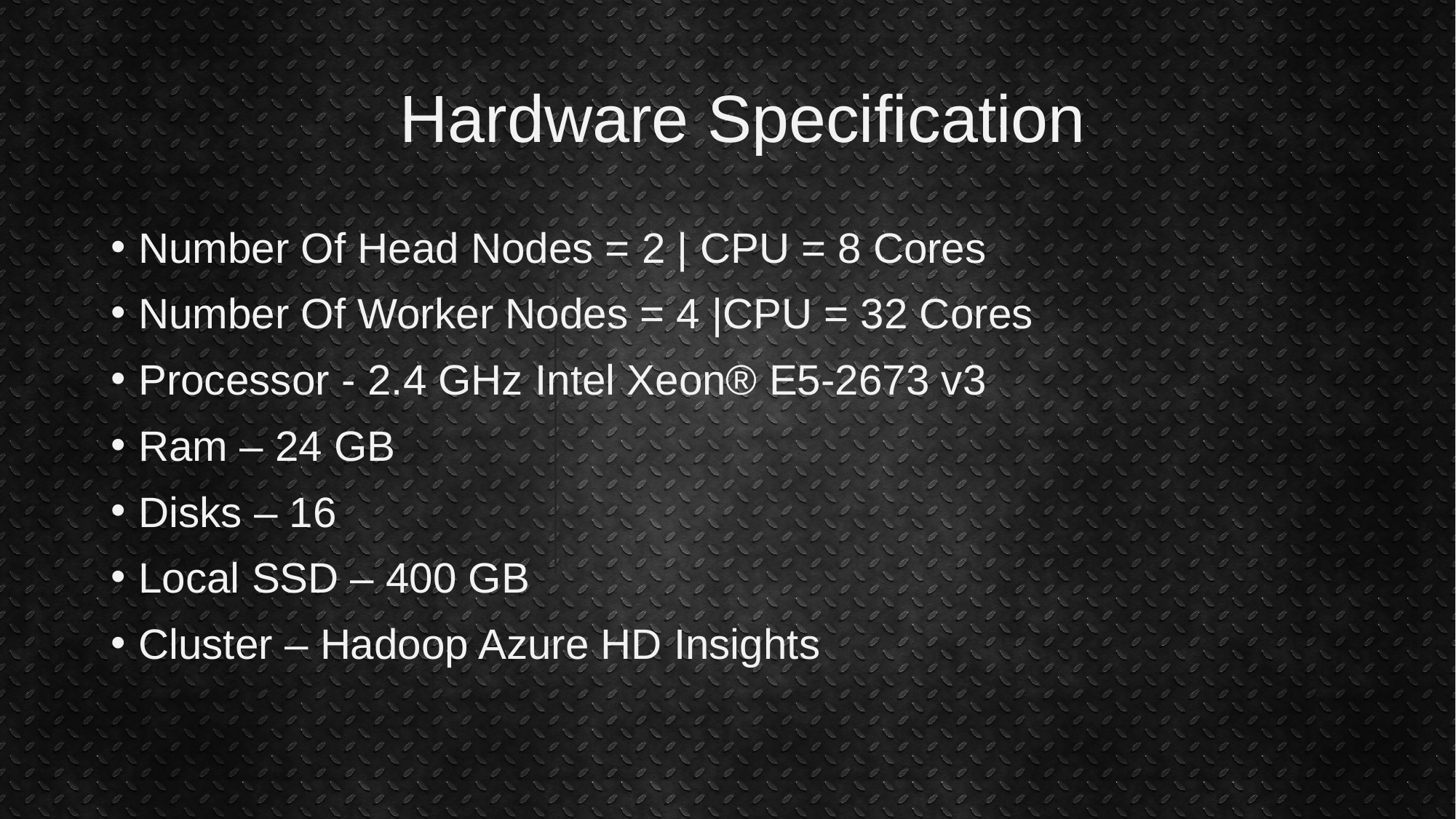

# Hardware Specification
Number Of Head Nodes = 2 | CPU = 8 Cores
Number Of Worker Nodes = 4 |CPU = 32 Cores
Processor - 2.4 GHz Intel Xeon® E5-2673 v3
Ram – 24 GB
Disks – 16
Local SSD – 400 GB
Cluster – Hadoop Azure HD Insights